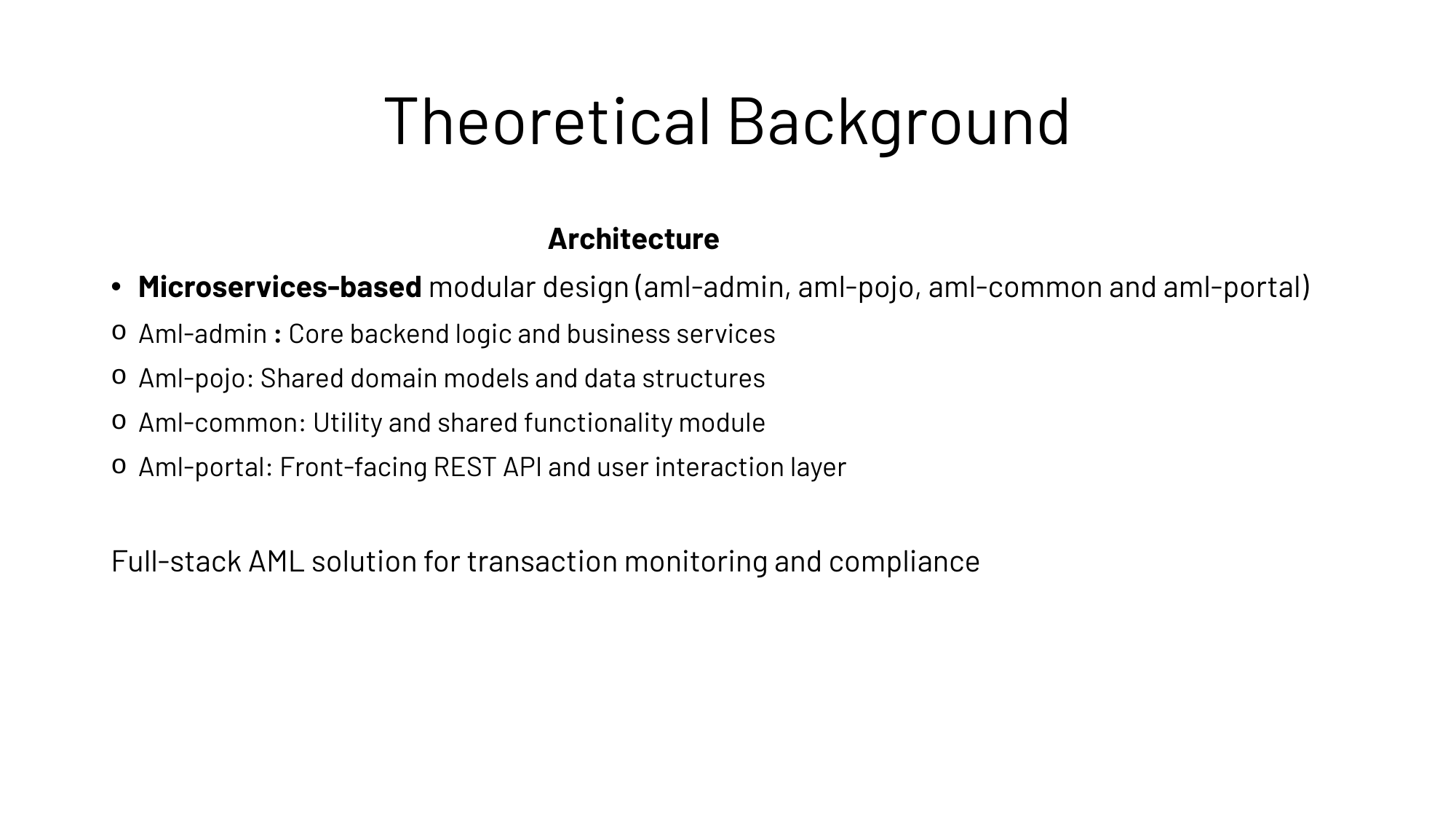

# Theoretical Background
				Architecture
Microservices-based modular design (aml-admin, aml-pojo, aml-common and aml-portal)
Aml-admin : Core backend logic and business services
Aml-pojo: Shared domain models and data structures
Aml-common: Utility and shared functionality module
Aml-portal: Front-facing REST API and user interaction layer

Full-stack AML solution for transaction monitoring and compliance